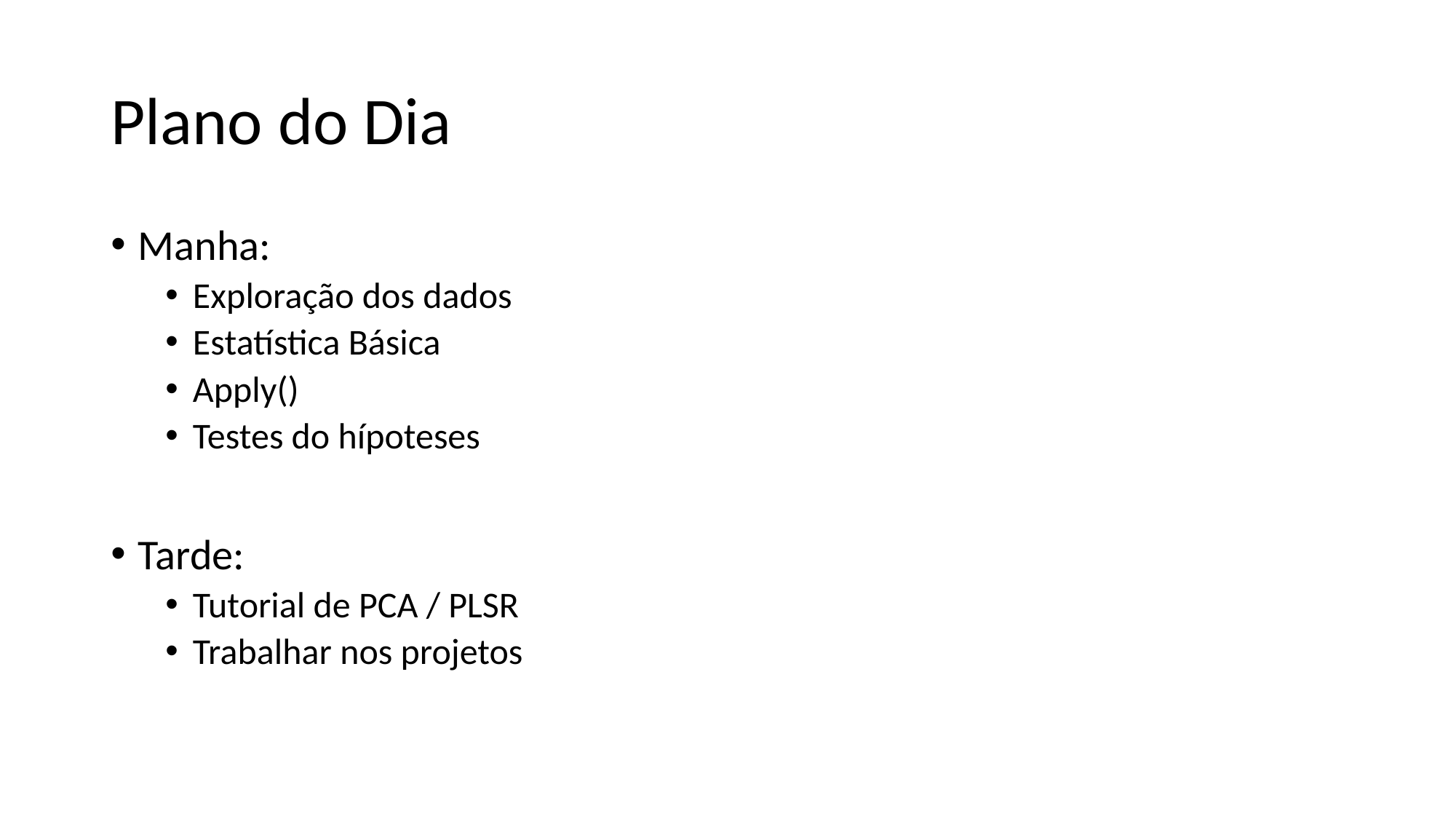

# Plano do Dia
Manha:
Exploração dos dados
Estatística Básica
Apply()
Testes do hípoteses

Tarde:
Tutorial de PCA / PLSR
Trabalhar nos projetos